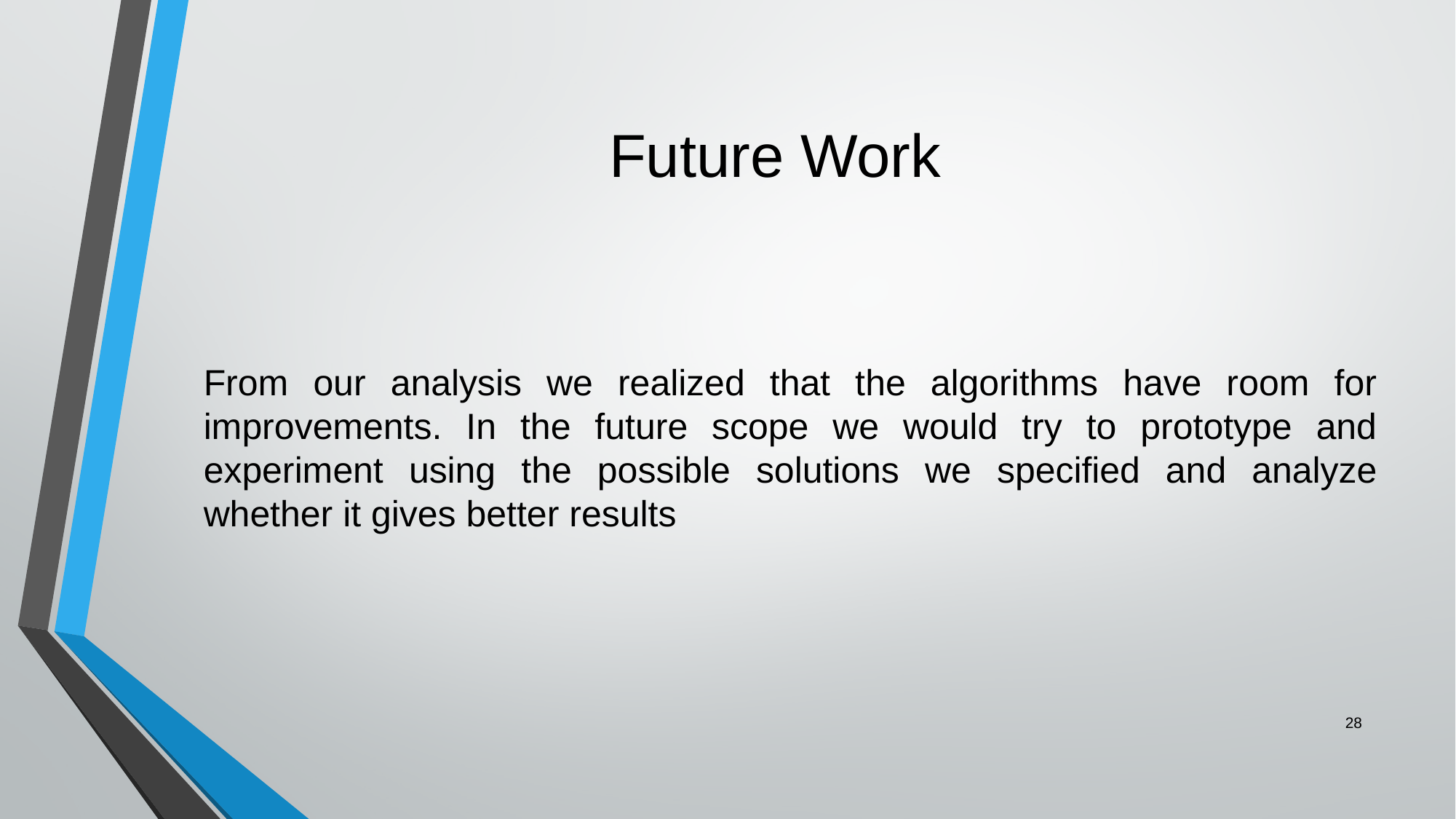

# Future Work
From our analysis we realized that the algorithms have room for improvements. In the future scope we would try to prototype and experiment using the possible solutions we specified and analyze whether it gives better results
28